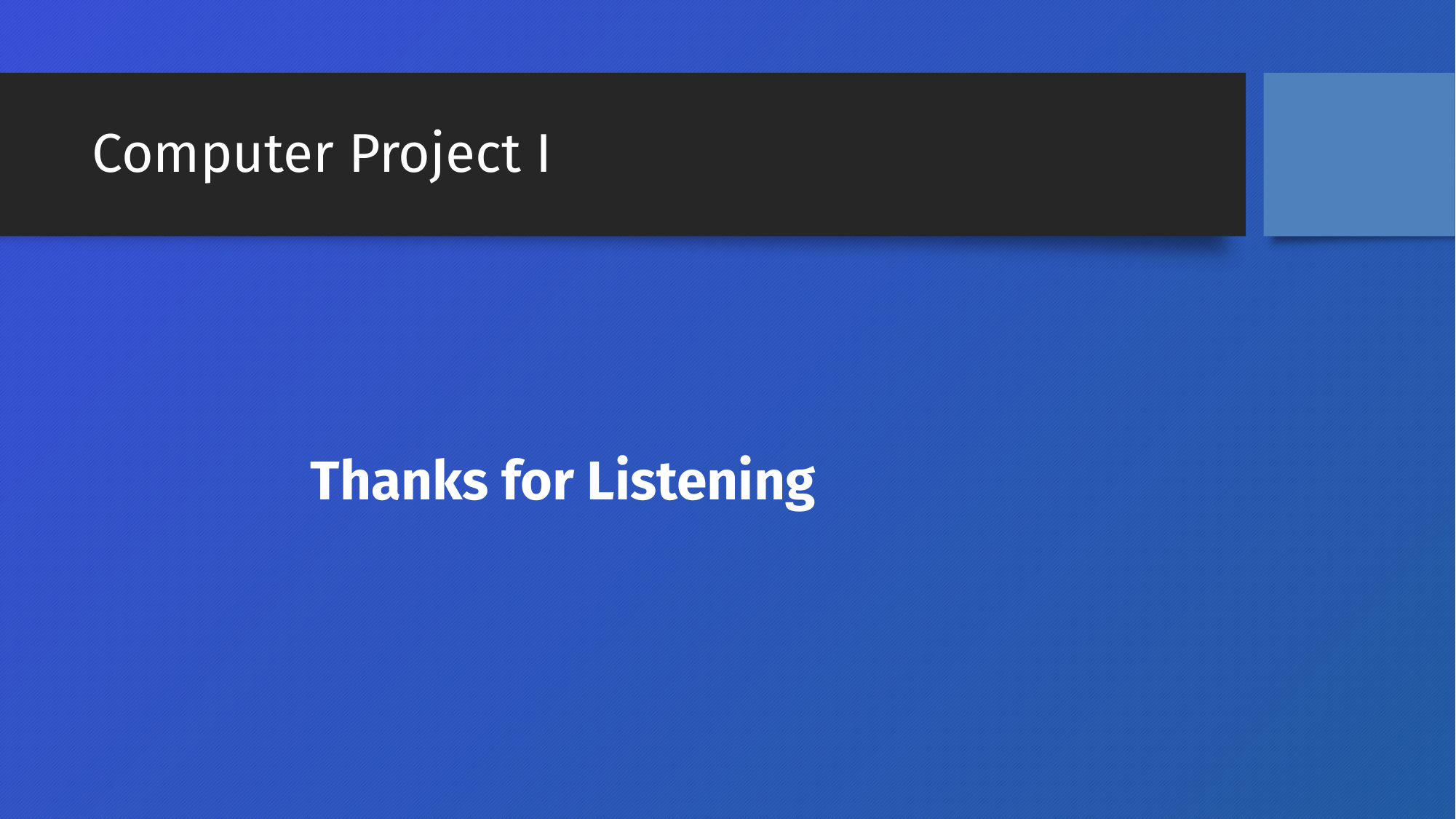

# Computer Project I

		Thanks for Listening